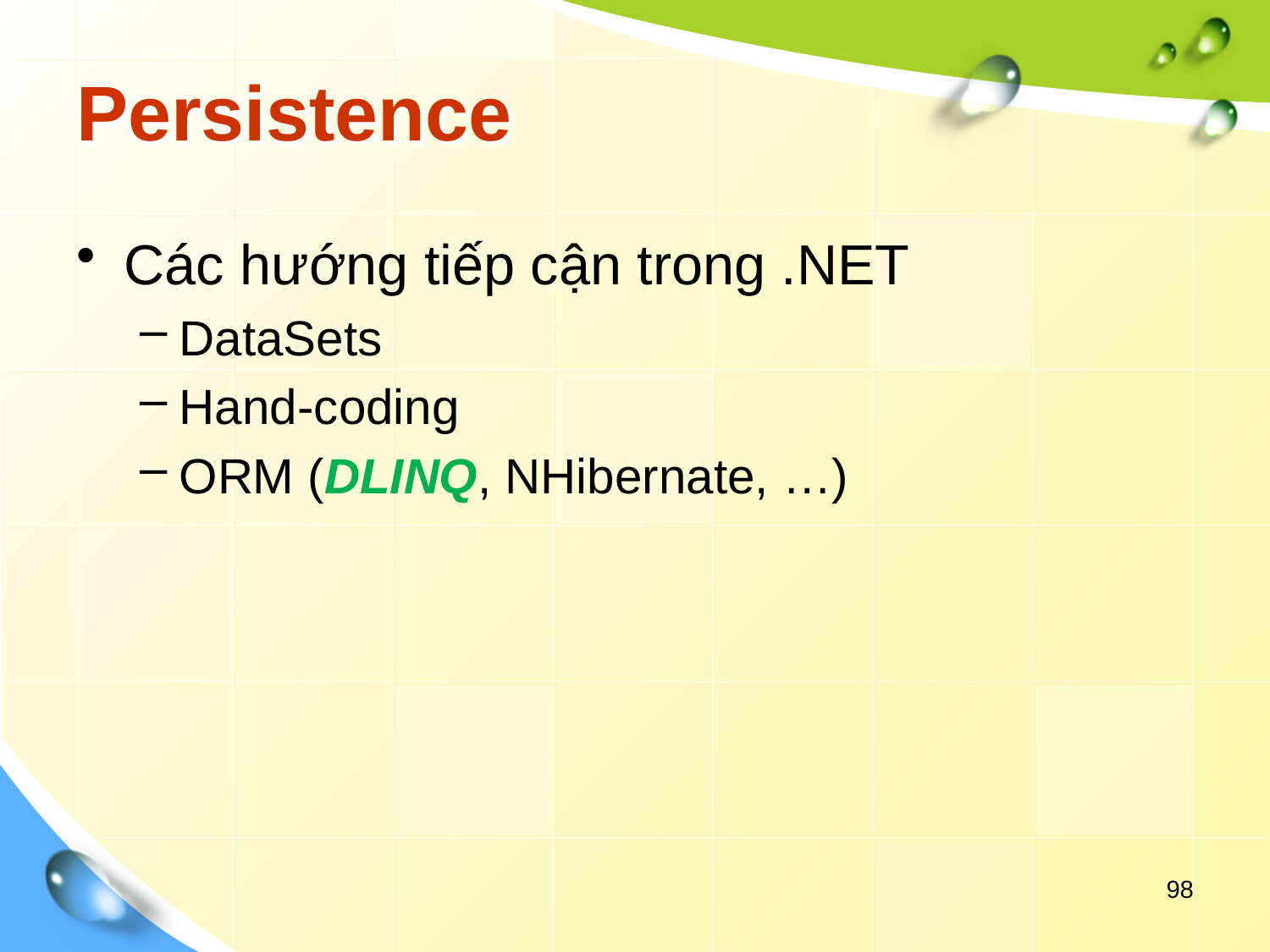

# Persistence
Các hướng tiếp cận trong .NET
DataSets
Hand-coding
ORM (DLINQ, NHibernate, …)
98